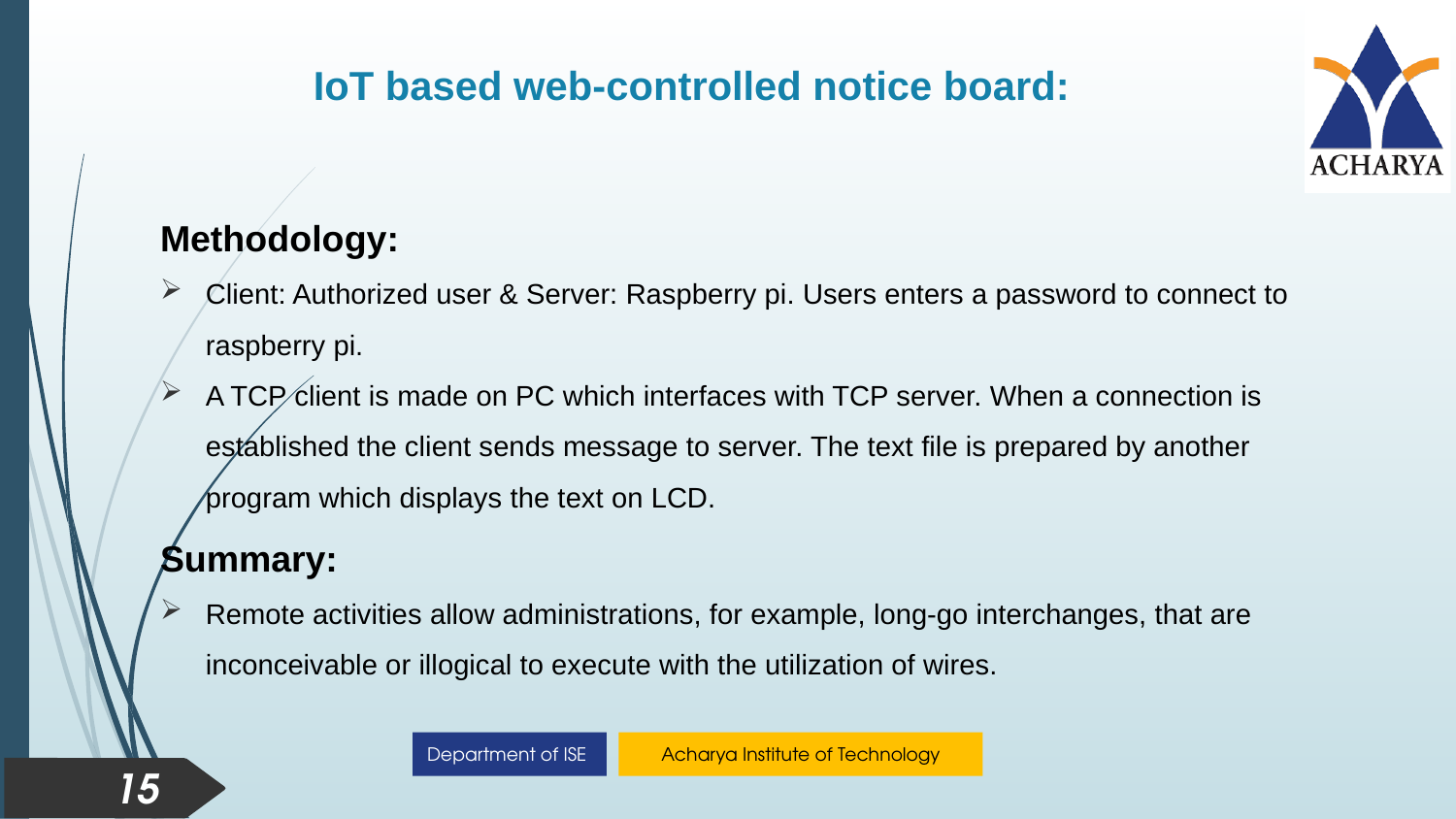

# IoT based web-controlled notice board:
Methodology:
Client: Authorized user & Server: Raspberry pi. Users enters a password to connect to raspberry pi.
A TCP client is made on PC which interfaces with TCP server. When a connection is established the client sends message to server. The text file is prepared by another program which displays the text on LCD.
Summary:
Remote activities allow administrations, for example, long-go interchanges, that are inconceivable or illogical to execute with the utilization of wires.
15